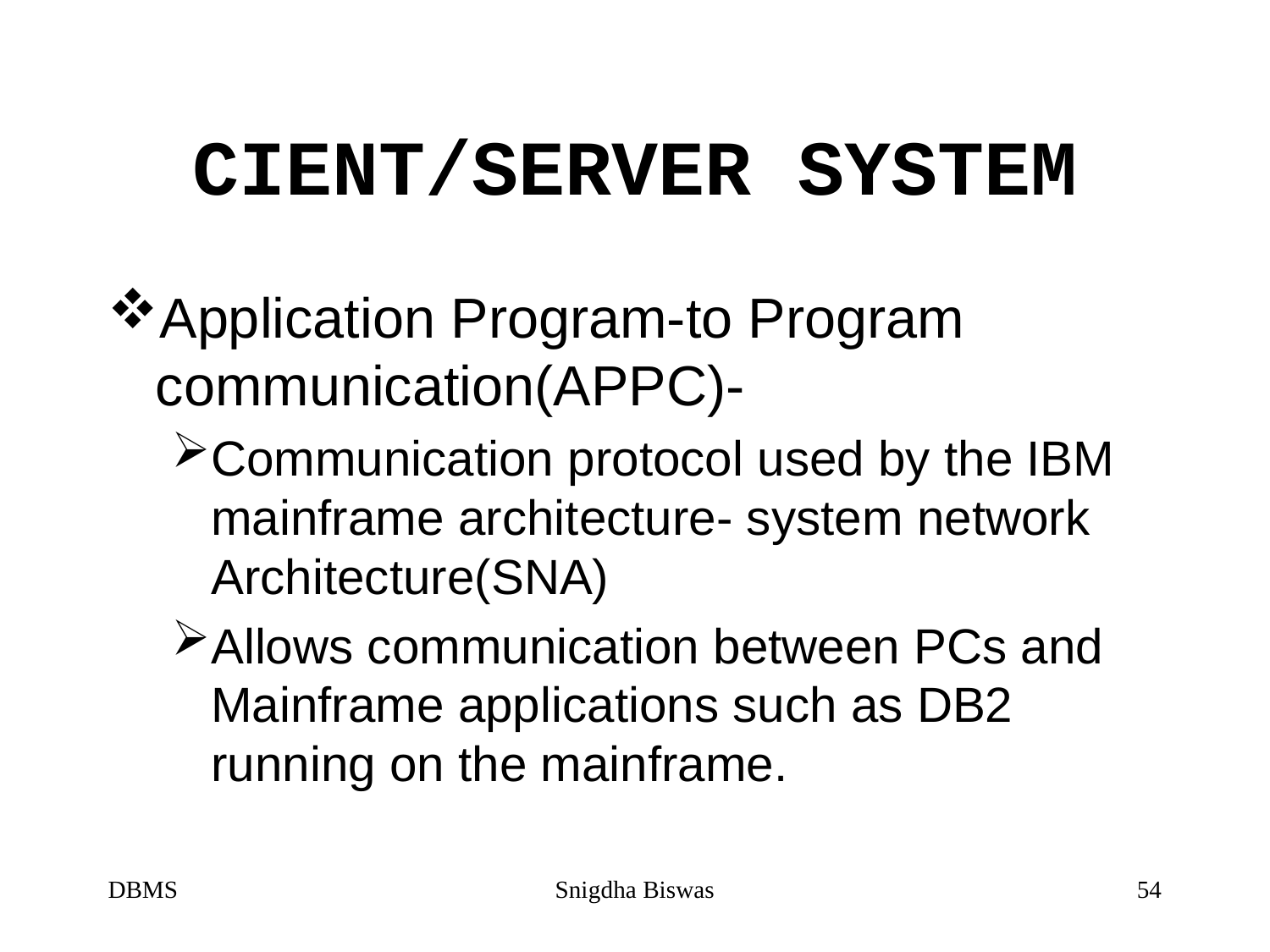

# CIENT/SERVER SYSTEM
Application Program-to Program communication(APPC)-
Communication protocol used by the IBM mainframe architecture- system network Architecture(SNA)
Allows communication between PCs and Mainframe applications such as DB2 running on the mainframe.
DBMS
Snigdha Biswas
54